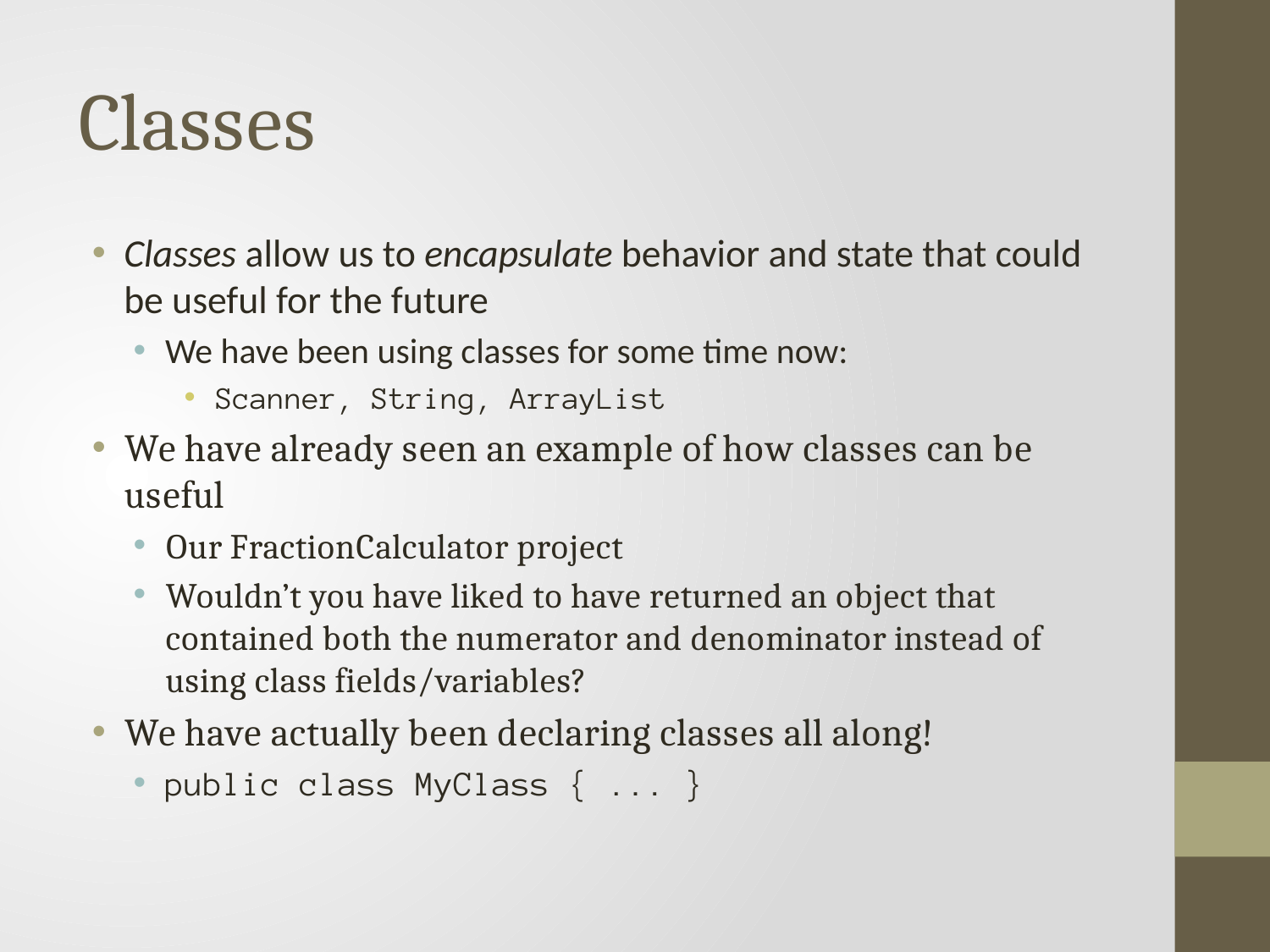

# Classes
Classes allow us to encapsulate behavior and state that could be useful for the future
We have been using classes for some time now:
Scanner, String, ArrayList
We have already seen an example of how classes can be useful
Our FractionCalculator project
Wouldn’t you have liked to have returned an object that contained both the numerator and denominator instead of using class fields/variables?
We have actually been declaring classes all along!
public class MyClass { ... }